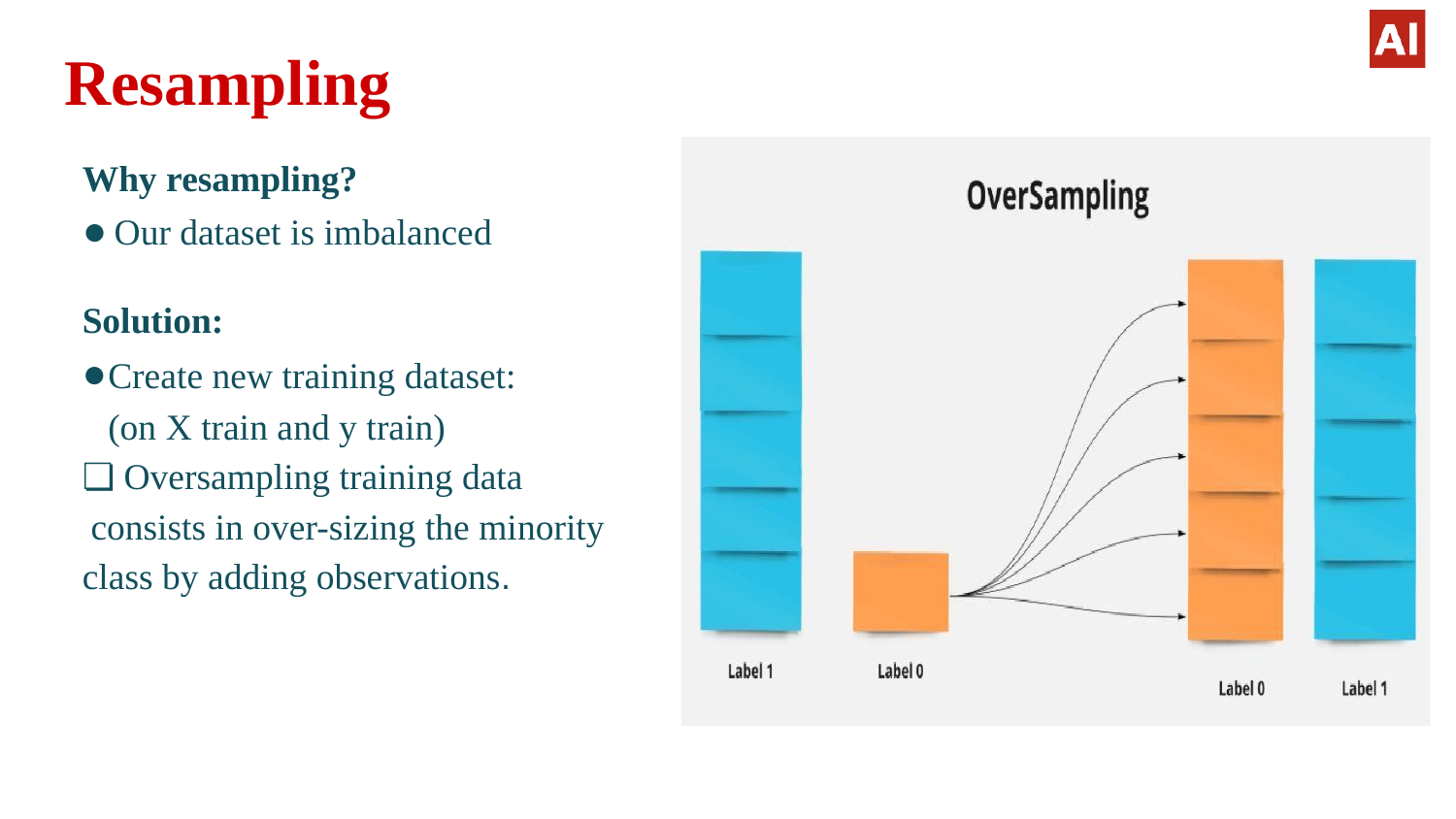

# Resampling

Why resampling?
Our dataset is imbalanced

Solution:
Create new training dataset:  (on X train and y train)
❏ Oversampling training data
consists in over-sizing the minority  class by adding observations.